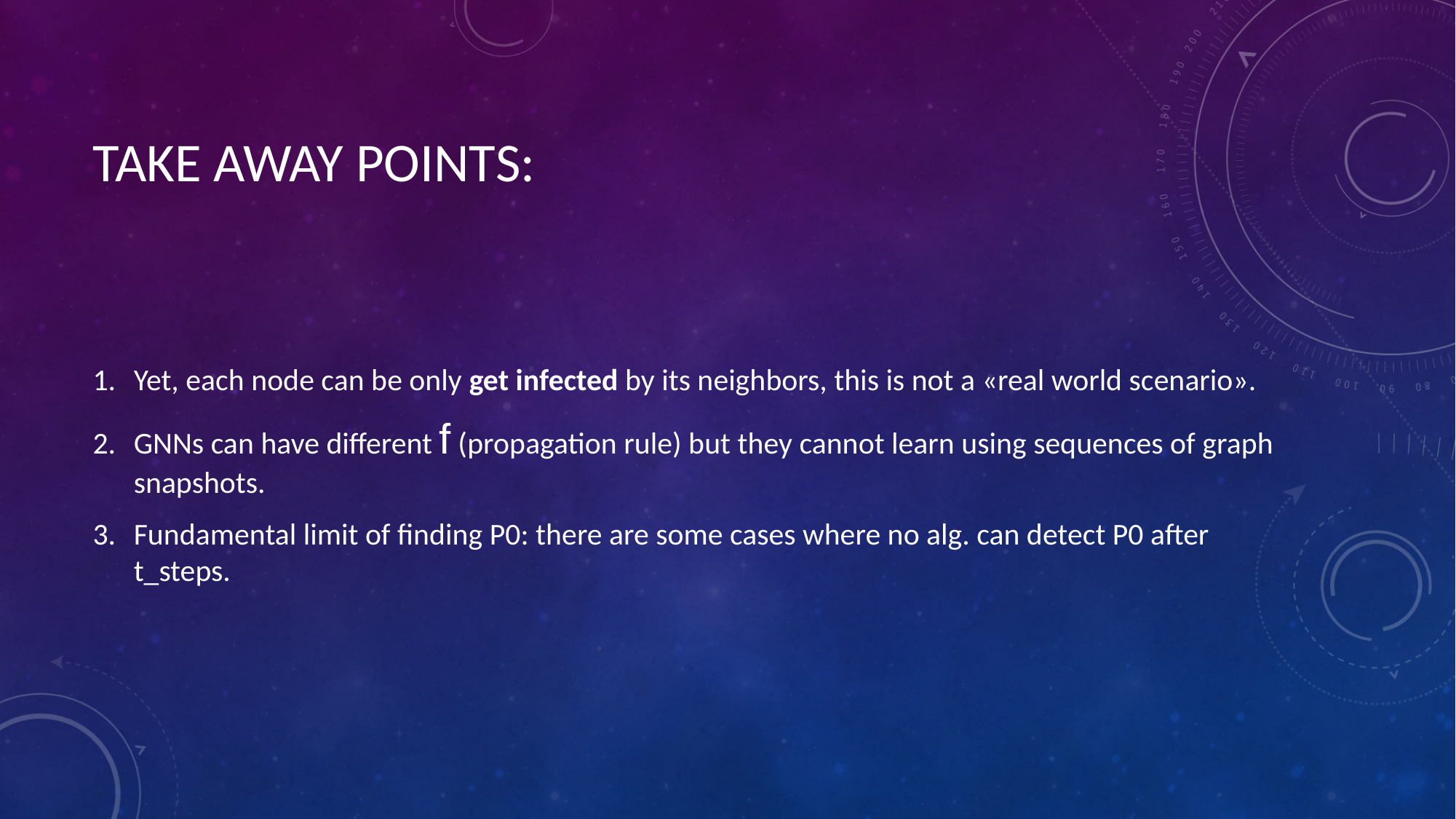

# TAKE AWAY POINTS:
Yet, each node can be only get infected by its neighbors, this is not a «real world scenario».
GNNs can have different f (propagation rule) but they cannot learn using sequences of graph snapshots.
Fundamental limit of finding P0: there are some cases where no alg. can detect P0 after t_steps.